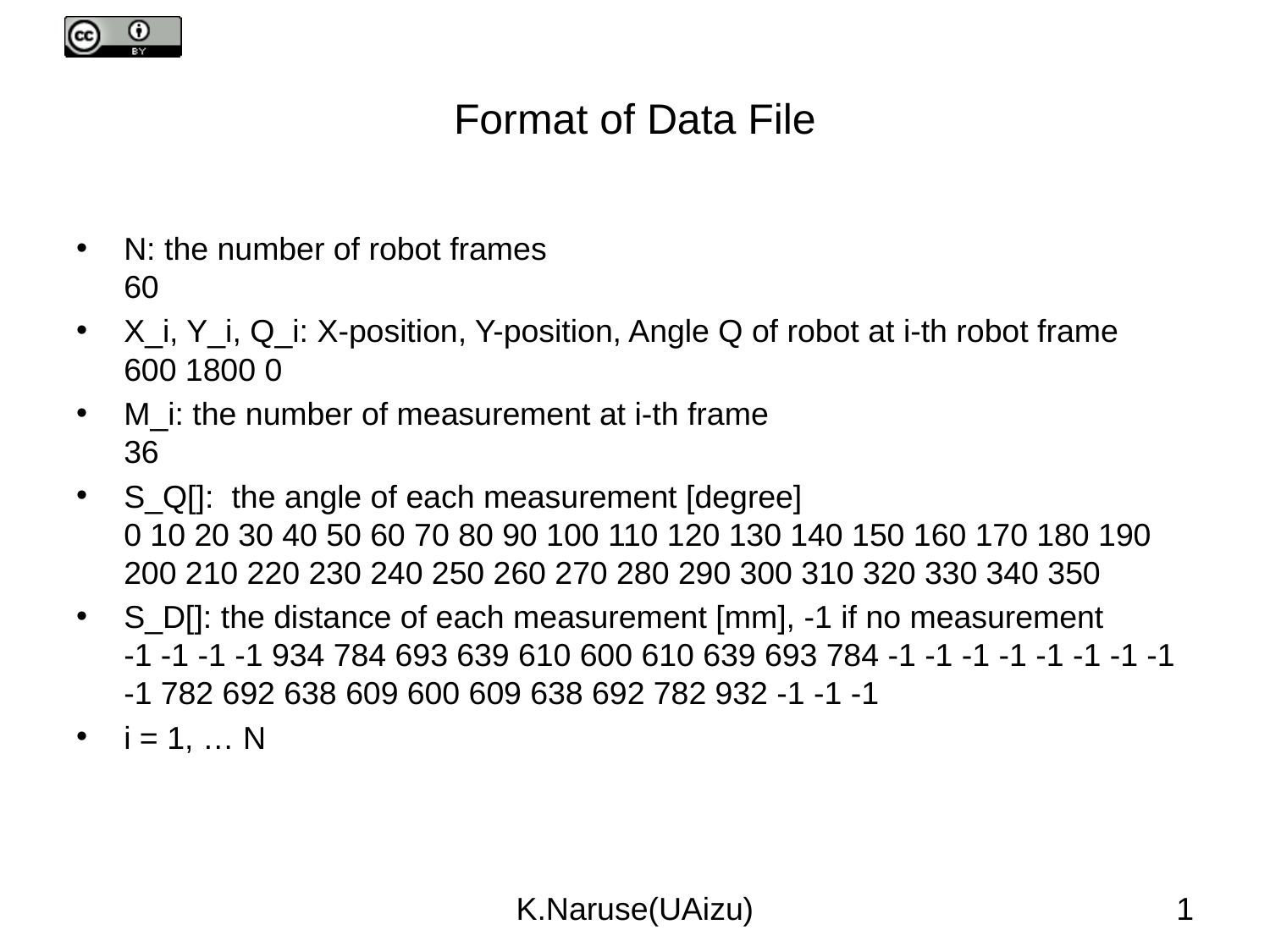

# Format of Data File
N: the number of robot frames
60
X_i, Y_i, Q_i: X-position, Y-position, Angle Q of robot at i-th robot frame
600 1800 0
M_i: the number of measurement at i-th frame
36
S_Q[]:  the angle of each measurement [degree]
0 10 20 30 40 50 60 70 80 90 100 110 120 130 140 150 160 170 180 190 200 210 220 230 240 250 260 270 280 290 300 310 320 330 340 350
S_D[]: the distance of each measurement [mm], -1 if no measurement
-1 -1 -1 -1 934 784 693 639 610 600 610 639 693 784 -1 -1 -1 -1 -1 -1 -1 -1  -1 782 692 638 609 600 609 638 692 782 932 -1 -1 -1
i = 1, … N

K.Naruse(UAizu)
1